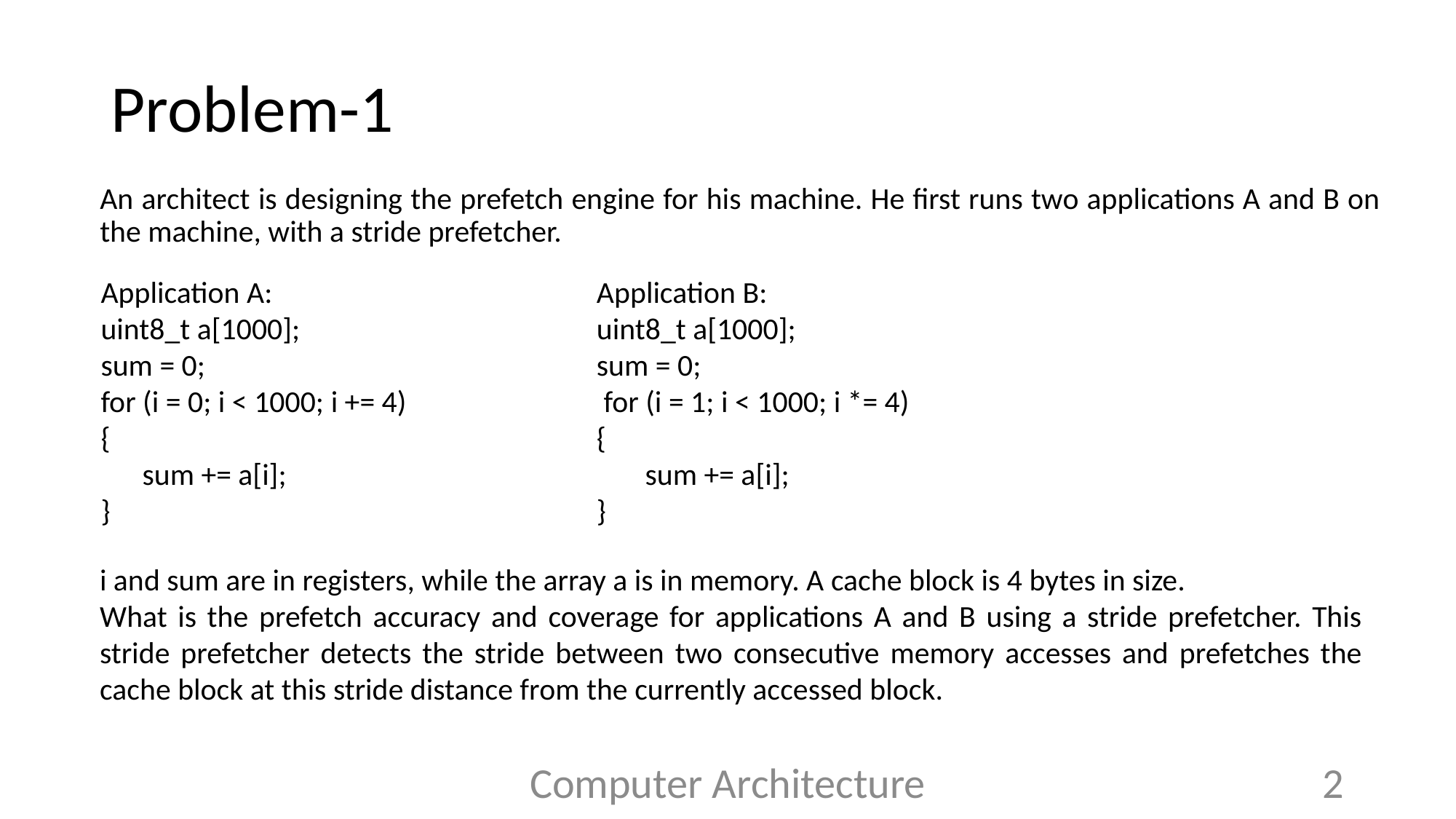

# Problem-1
An architect is designing the prefetch engine for his machine. He first runs two applications A and B on the machine, with a stride prefetcher.
Application A:
uint8_t a[1000];
sum = 0;
for (i = 0; i < 1000; i += 4)
{
      sum += a[i];
}

Application B:
uint8_t a[1000];
sum = 0;
 for (i = 1; i < 1000; i *= 4)
{
       sum += a[i];
}

i and sum are in registers, while the array a is in memory. A cache block is 4 bytes in size.
What is the prefetch accuracy and coverage for applications A and B using a stride prefetcher. This stride prefetcher detects the stride between two consecutive memory accesses and prefetches the cache block at this stride distance from the currently accessed block.
Computer Architecture
2